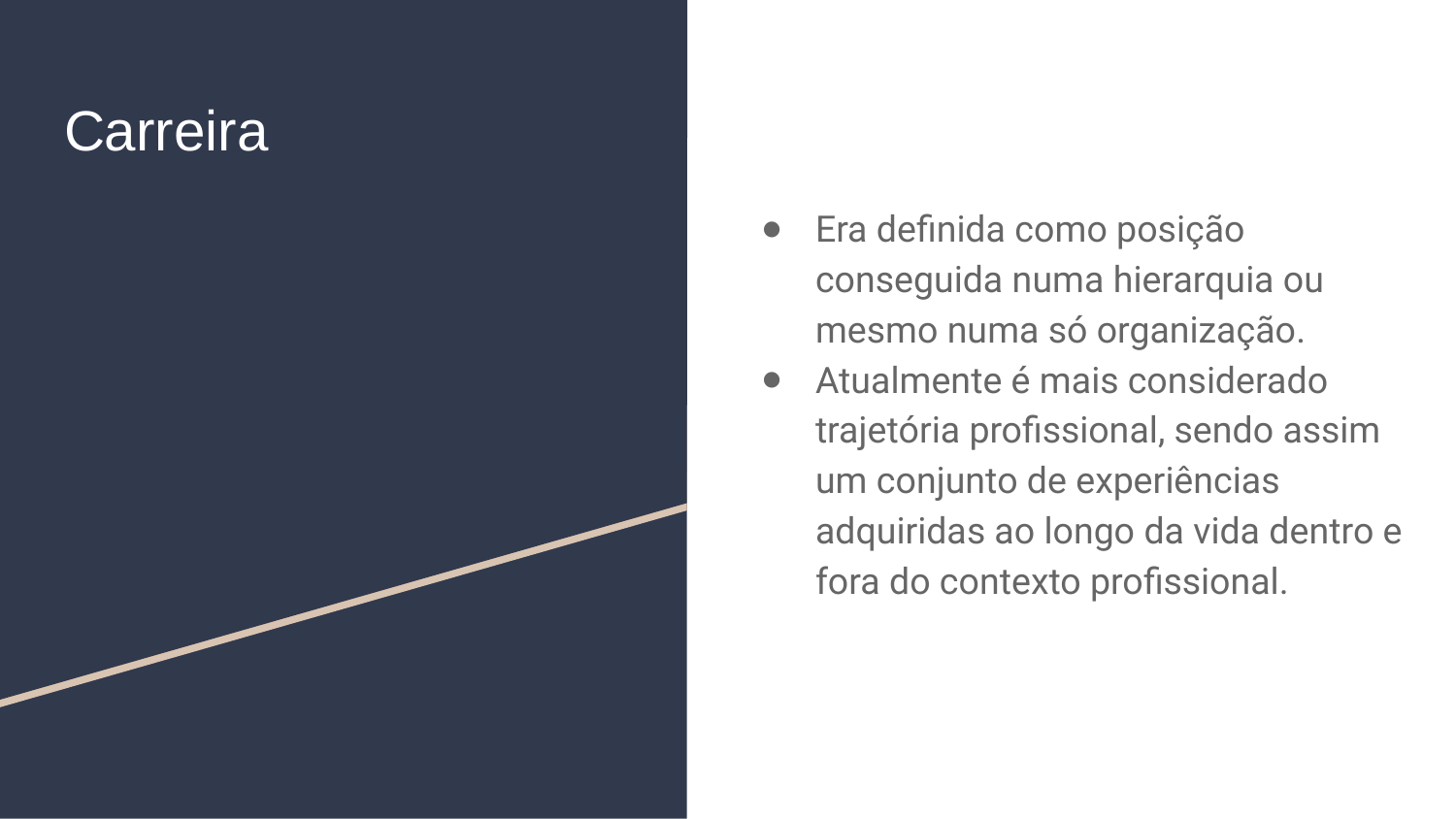

# Carreira
Era definida como posição conseguida numa hierarquia ou mesmo numa só organização.
Atualmente é mais considerado trajetória profissional, sendo assim um conjunto de experiências adquiridas ao longo da vida dentro e fora do contexto profissional.